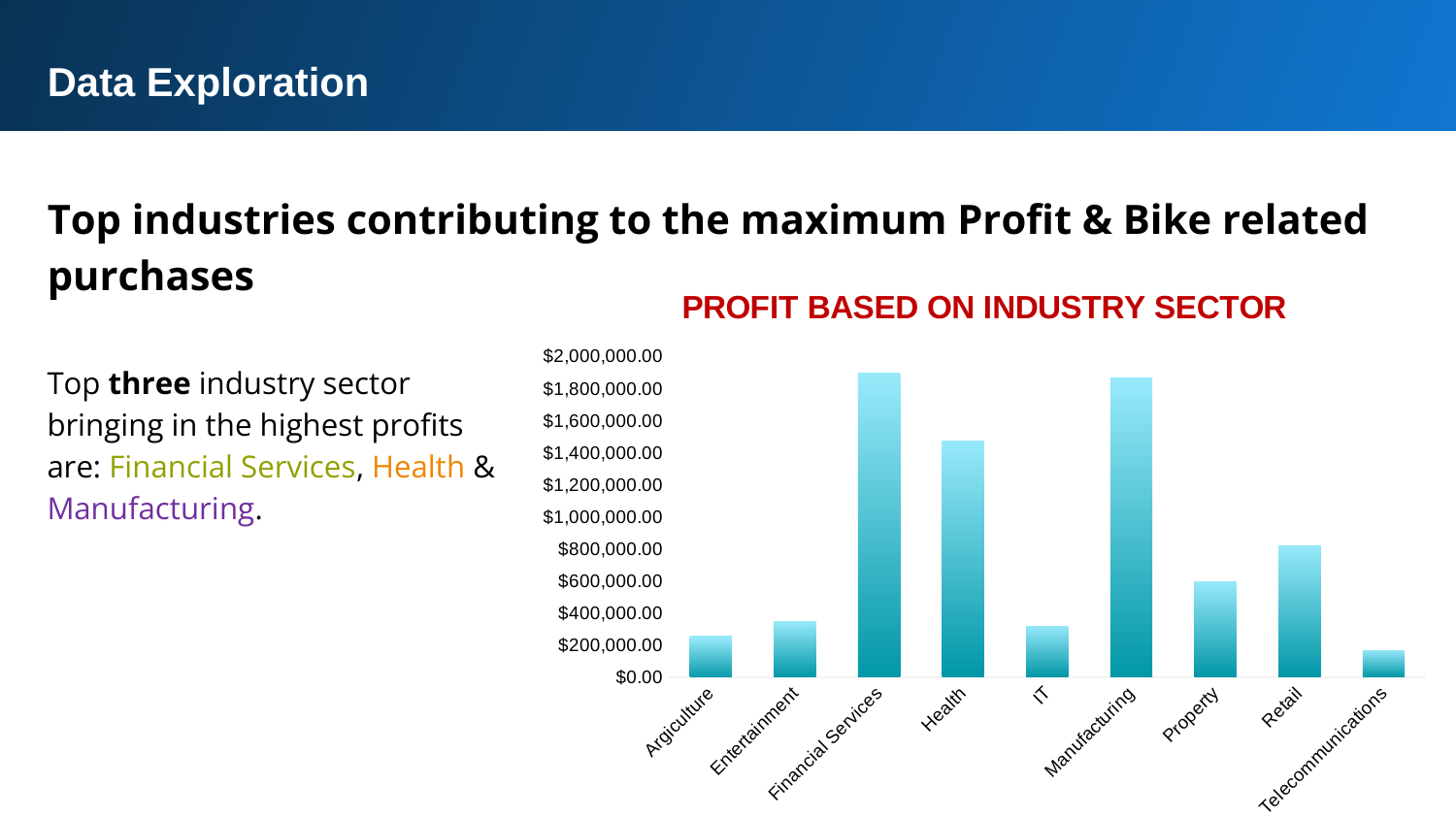

Data Exploration
Top industries contributing to the maximum Profit & Bike related purchases

### Chart: PROFIT BASED ON INDUSTRY SECTOR

| Category | Total |
|---|---|
| Argiculture | 256388.40999999974 |
| Entertainment | 345258.6899999997 |
| Financial Services | 1898995.8200000036 |
| Health | 1472547.590000006 |
| IT | 318905.61999999976 |
| Manufacturing | 1868153.8900000034 |
| Property | 597922.8000000002 |
| Retail | 818722.8700000006 |
| Telecommunications | 167483.04999999987 |
Top three industry sector bringing in the highest profits are: Financial Services, Health & Manufacturing.